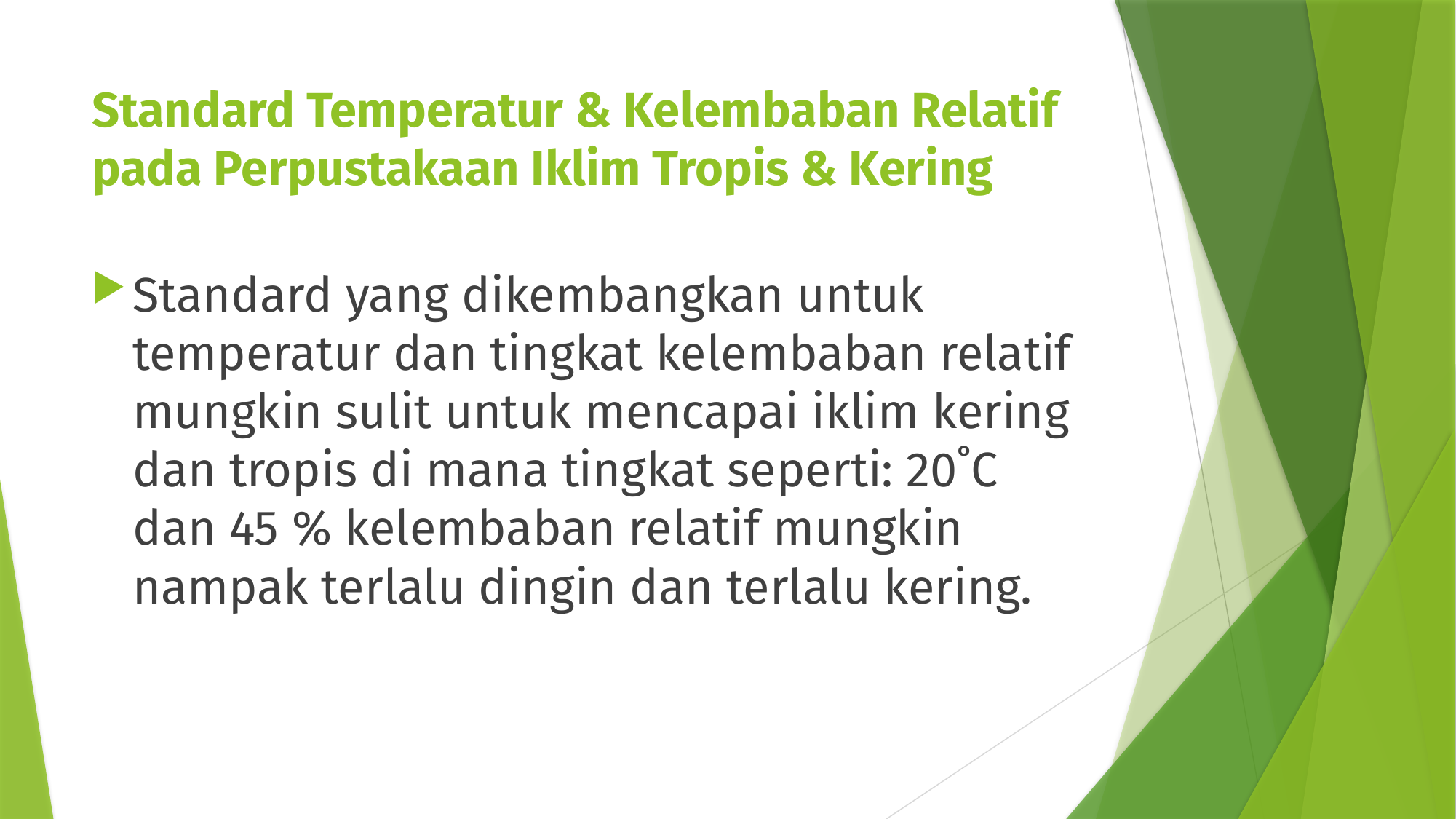

# Standard Temperatur & Kelembaban Relatif pada Perpustakaan Iklim Tropis & Kering
Standard yang dikembangkan untuk temperatur dan tingkat kelembaban relatif mungkin sulit untuk mencapai iklim kering dan tropis di mana tingkat seperti: 20˚C dan 45 % kelembaban relatif mungkin nampak terlalu dingin dan terlalu kering.